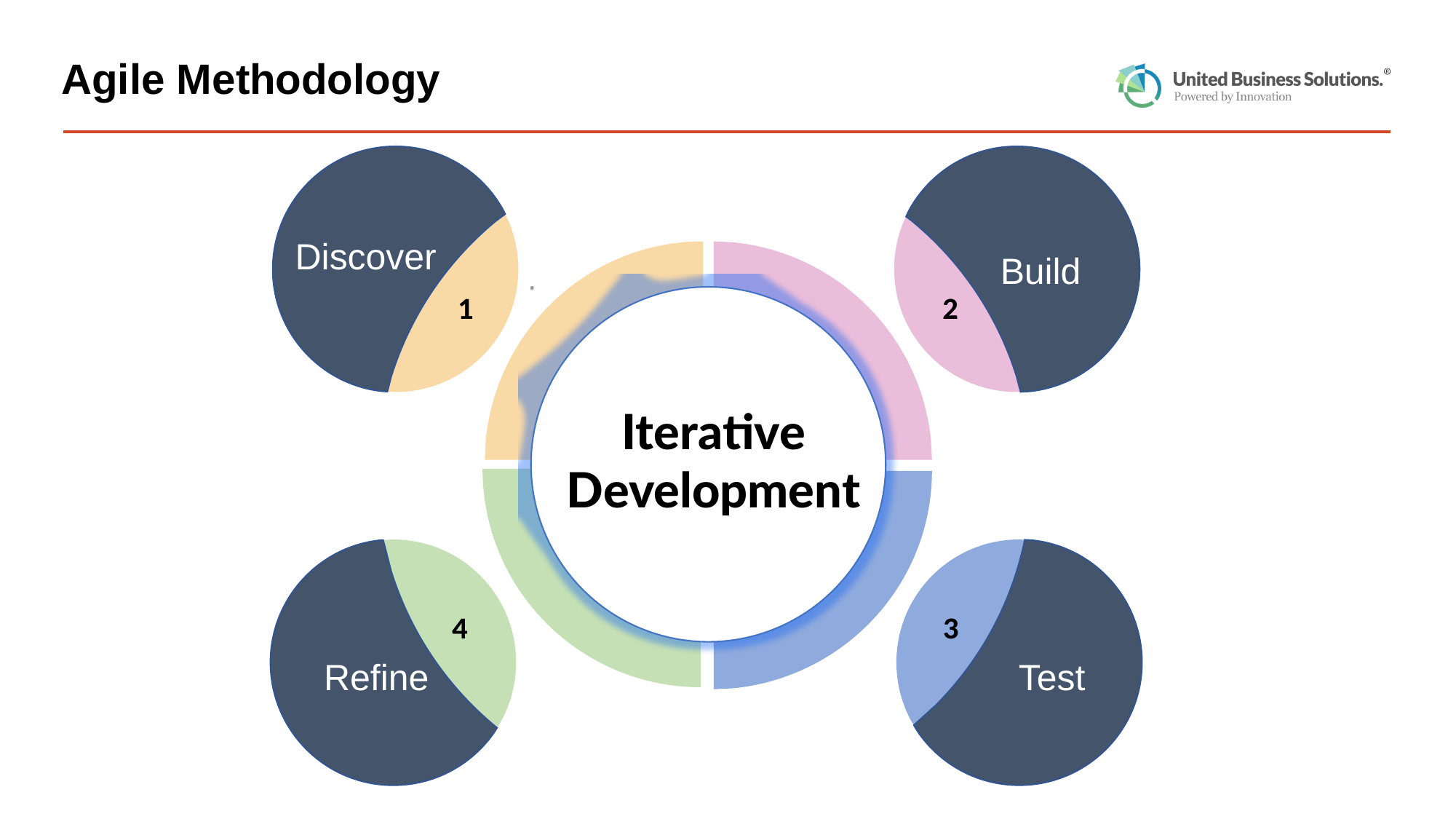

Agile Methodology

Discover

Build
1

2
Iterative Development

4
3
Refine
Test